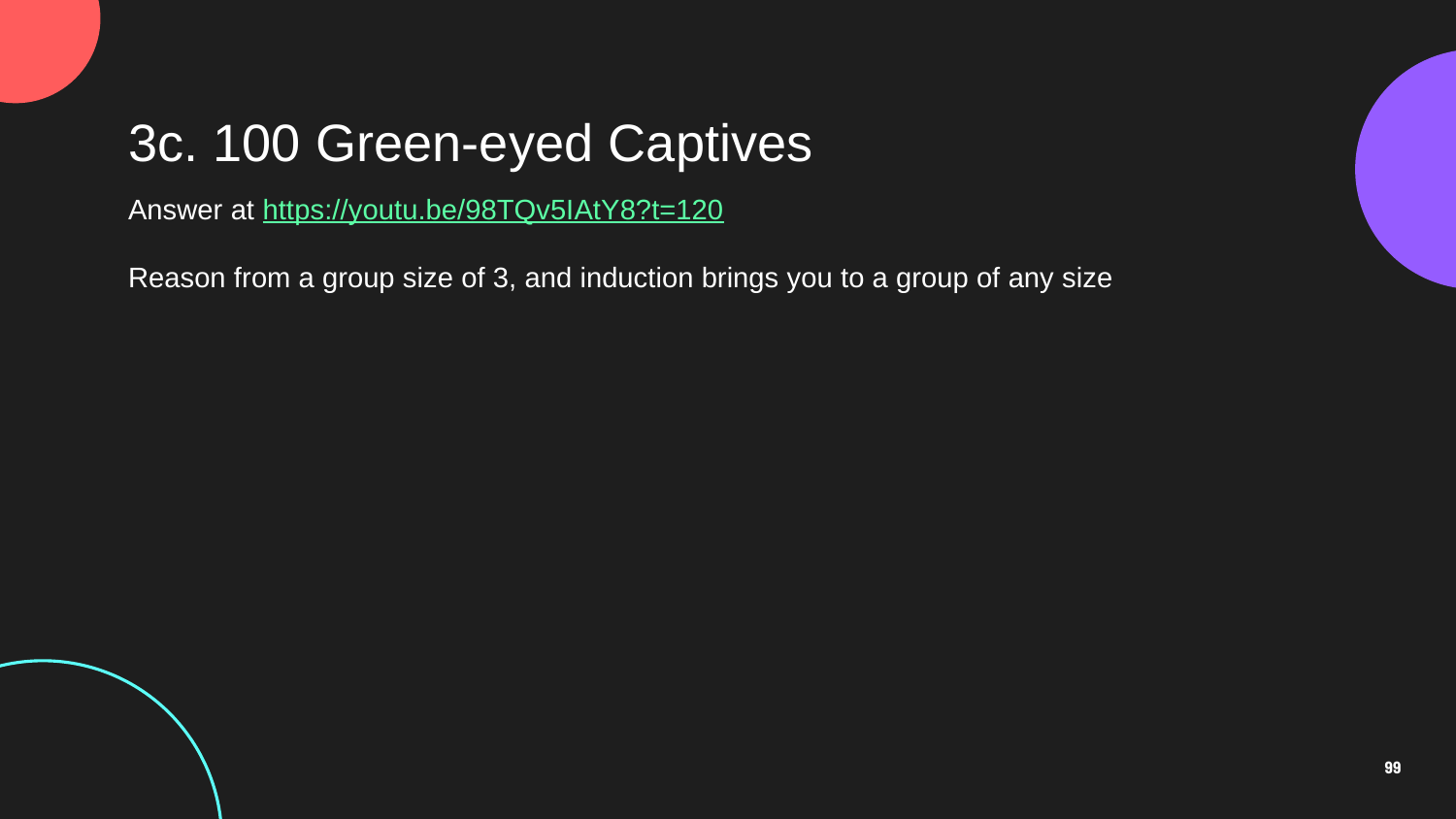

3c. 100 Green-eyed Captives
Answer at https://youtu.be/98TQv5IAtY8?t=120

Reason from a group size of 3, and induction brings you to a group of any size
99